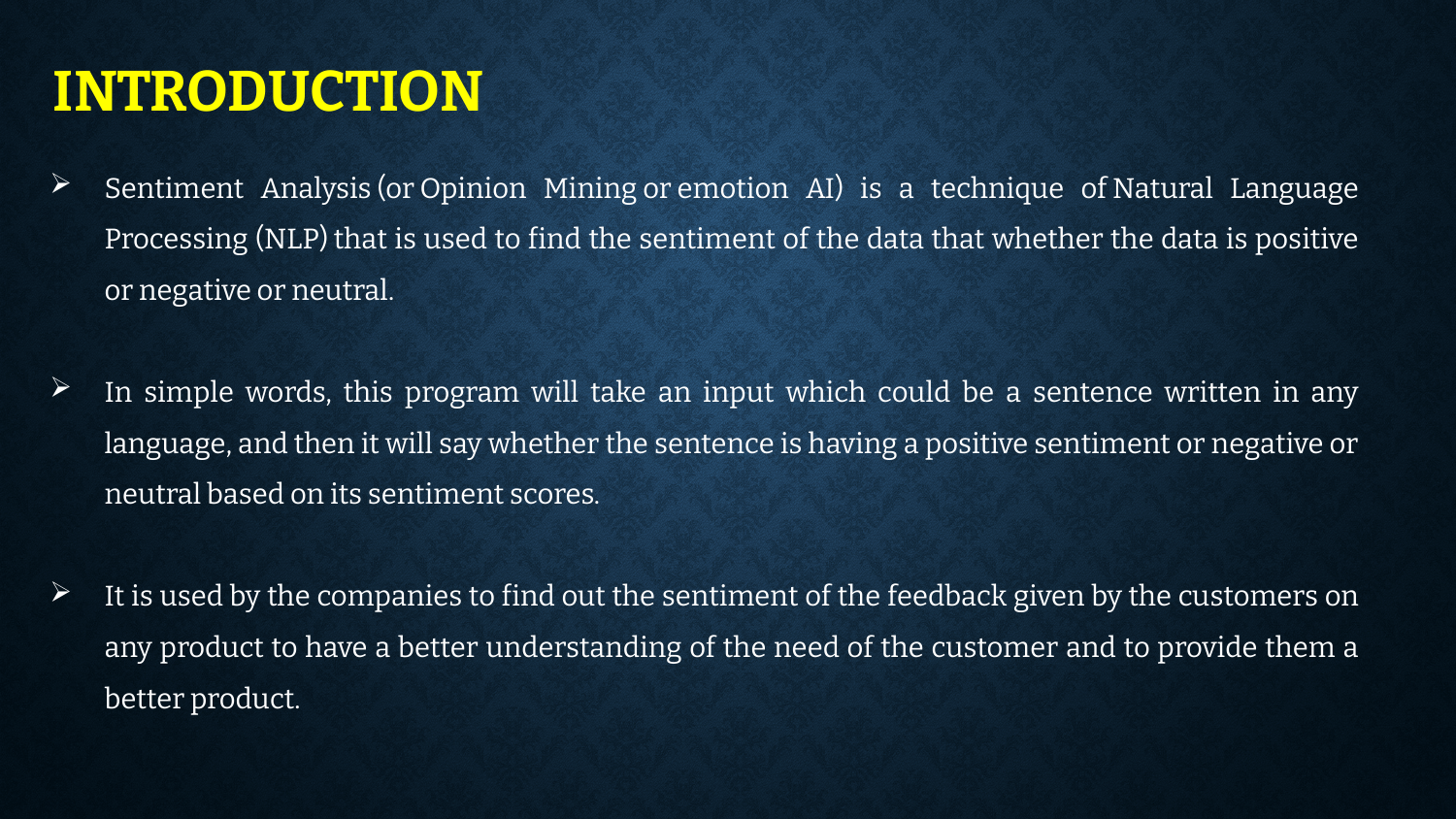

# INTRODUCTION
Sentiment Analysis (or Opinion Mining or emotion AI) is a technique of Natural Language Processing (NLP) that is used to find the sentiment of the data that whether the data is positive or negative or neutral.

In simple words, this program will take an input which could be a sentence written in any language, and then it will say whether the sentence is having a positive sentiment or negative or neutral based on its sentiment scores.

It is used by the companies to find out the sentiment of the feedback given by the customers on any product to have a better understanding of the need of the customer and to provide them a better product.